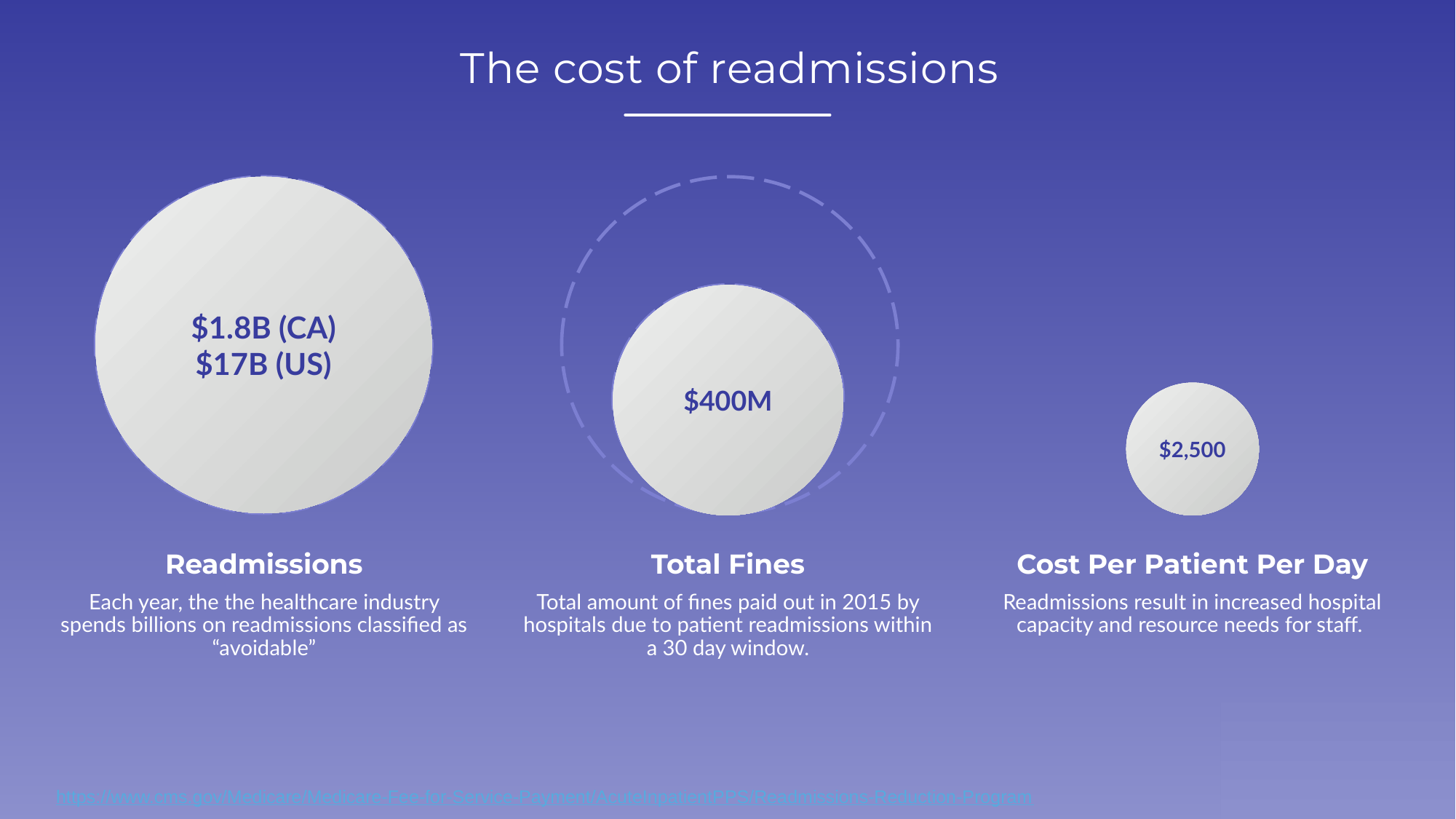

# The cost of readmissions
$1.8B (CA)
$17B (US)

$400M
$2,500
Readmissions
Total Fines
Cost Per Patient Per Day
Each year, the the healthcare industry spends billions on readmissions classified as “avoidable”
Total amount of fines paid out in 2015 by hospitals due to patient readmissions within a 30 day window.
Readmissions result in increased hospital capacity and resource needs for staff.
https://www.cms.gov/Medicare/Medicare-Fee-for-Service-Payment/AcuteInpatientPPS/Readmissions-Reduction-Program